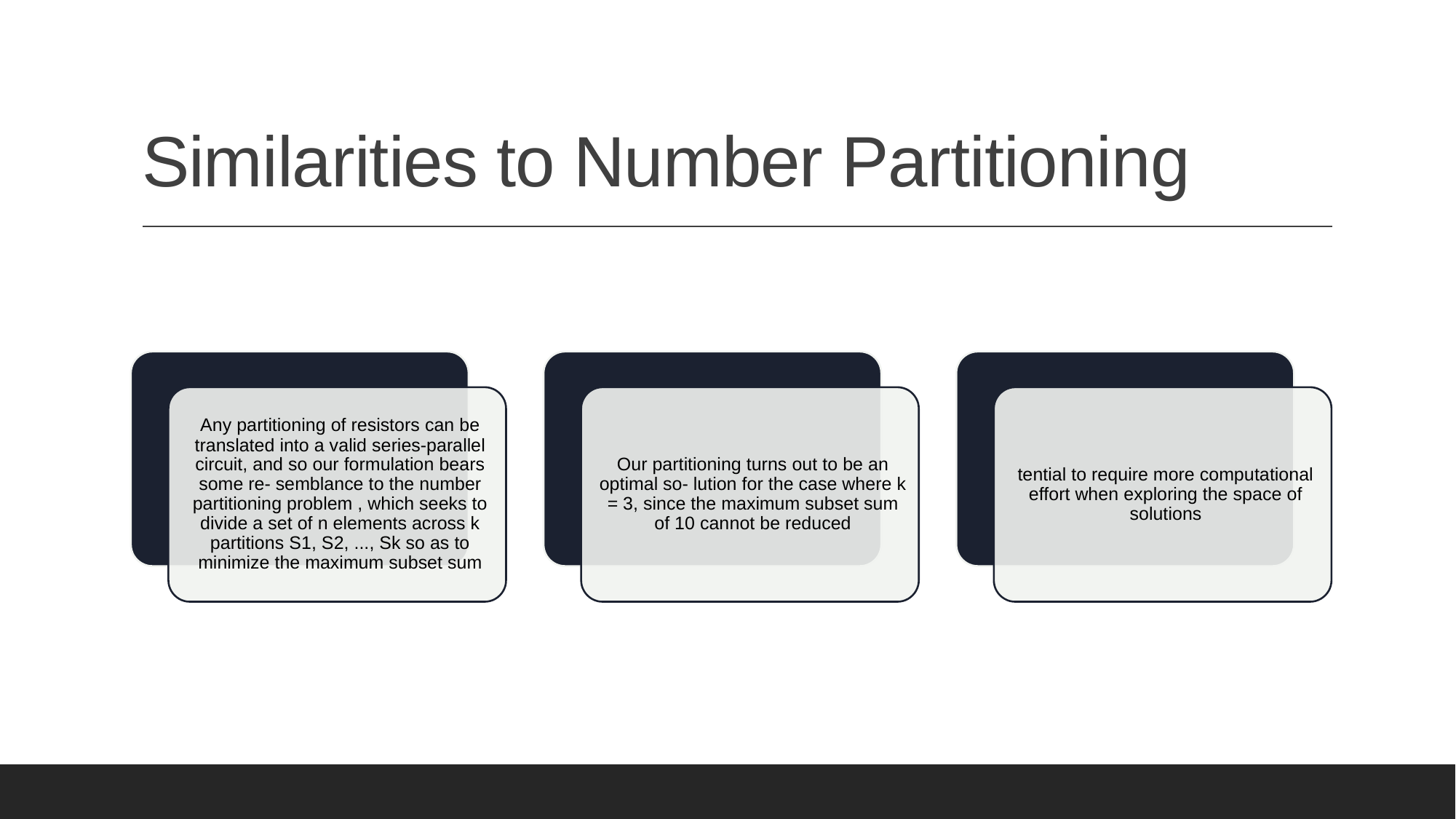

# Similarities to Number Partitioning
Any partitioning of resistors can be translated into a valid series-parallel circuit, and so our formulation bears some re- semblance to the number partitioning problem , which seeks to divide a set of n elements across k partitions S1, S2, ..., Sk so as to minimize the maximum subset sum
Our partitioning turns out to be an optimal so- lution for the case where k = 3, since the maximum subset sum of 10 cannot be reduced
tential to require more computational effort when exploring the space of solutions